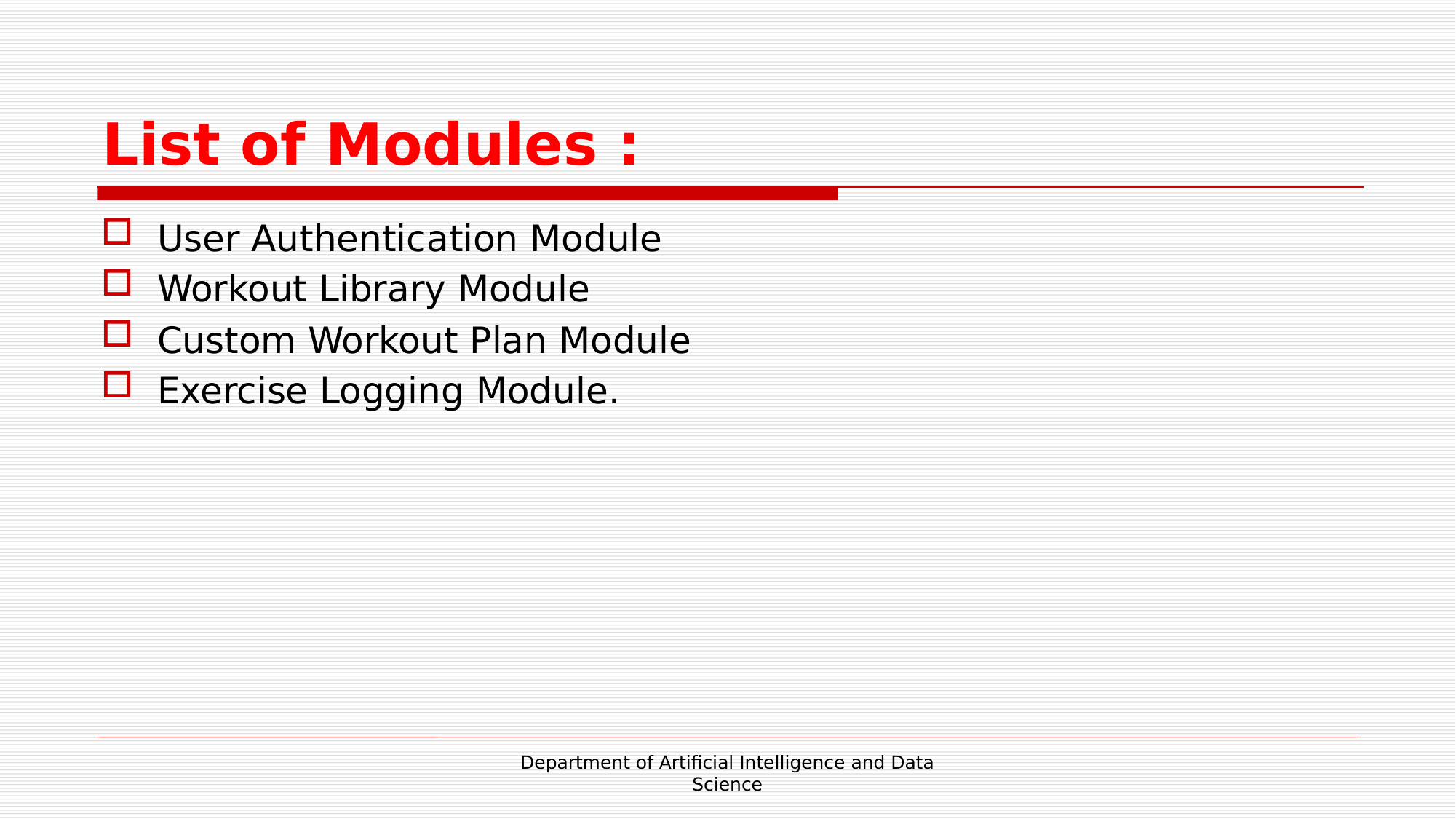

# List of Modules :
User Authentication Module
Workout Library Module
Custom Workout Plan Module
Exercise Logging Module.

Department of Artificial Intelligence and Data Science
8